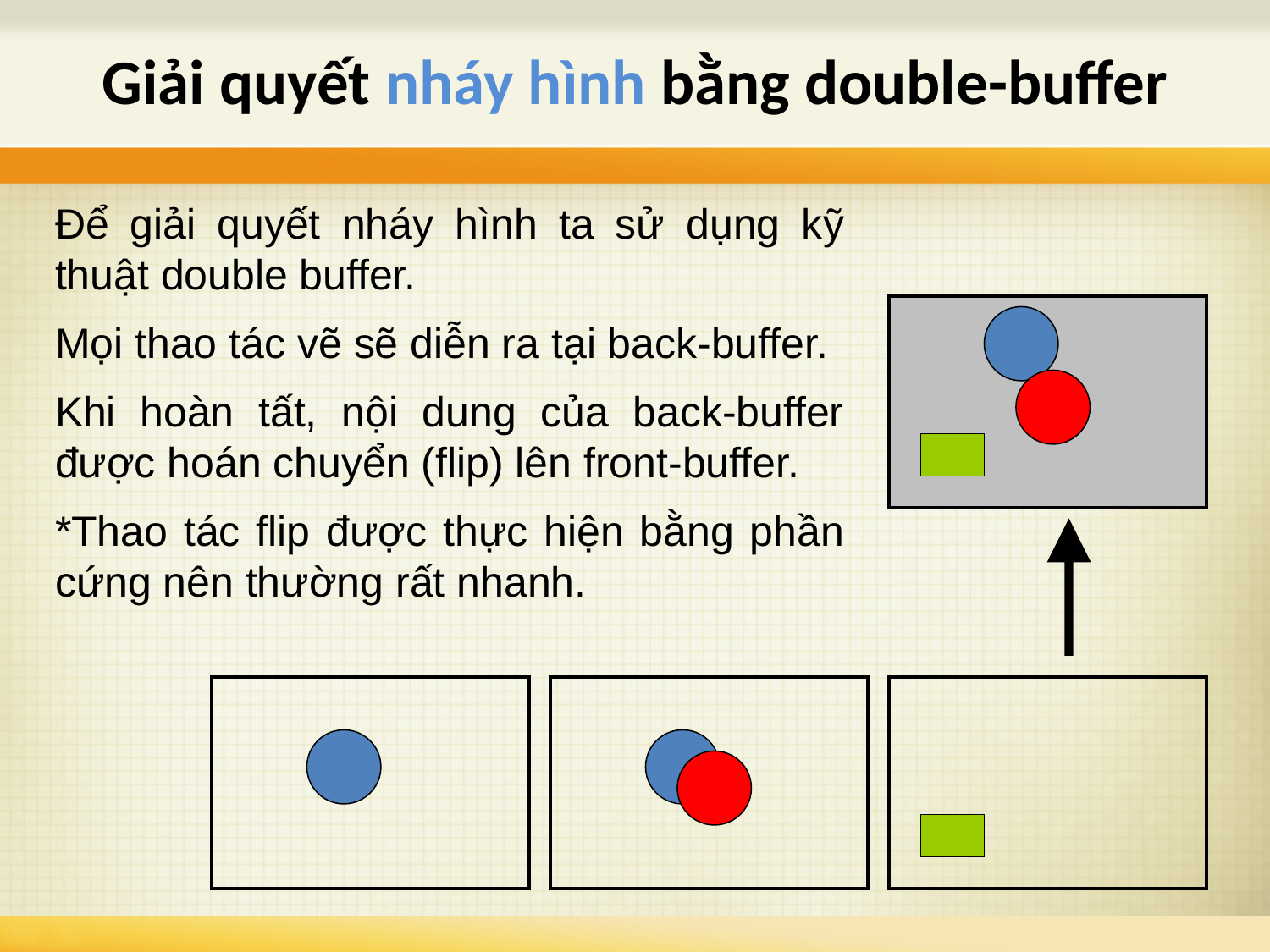

# Giải quyết nháy hình bằng double-buffer
Để giải quyết nháy hình ta sử dụng kỹ thuật double buffer.
Mọi thao tác vẽ sẽ diễn ra tại back-buffer.
Khi hoàn tất, nội dung của back-buffer được hoán chuyển (flip) lên front-buffer.
*Thao tác flip được thực hiện bằng phần cứng nên thường rất nhanh.